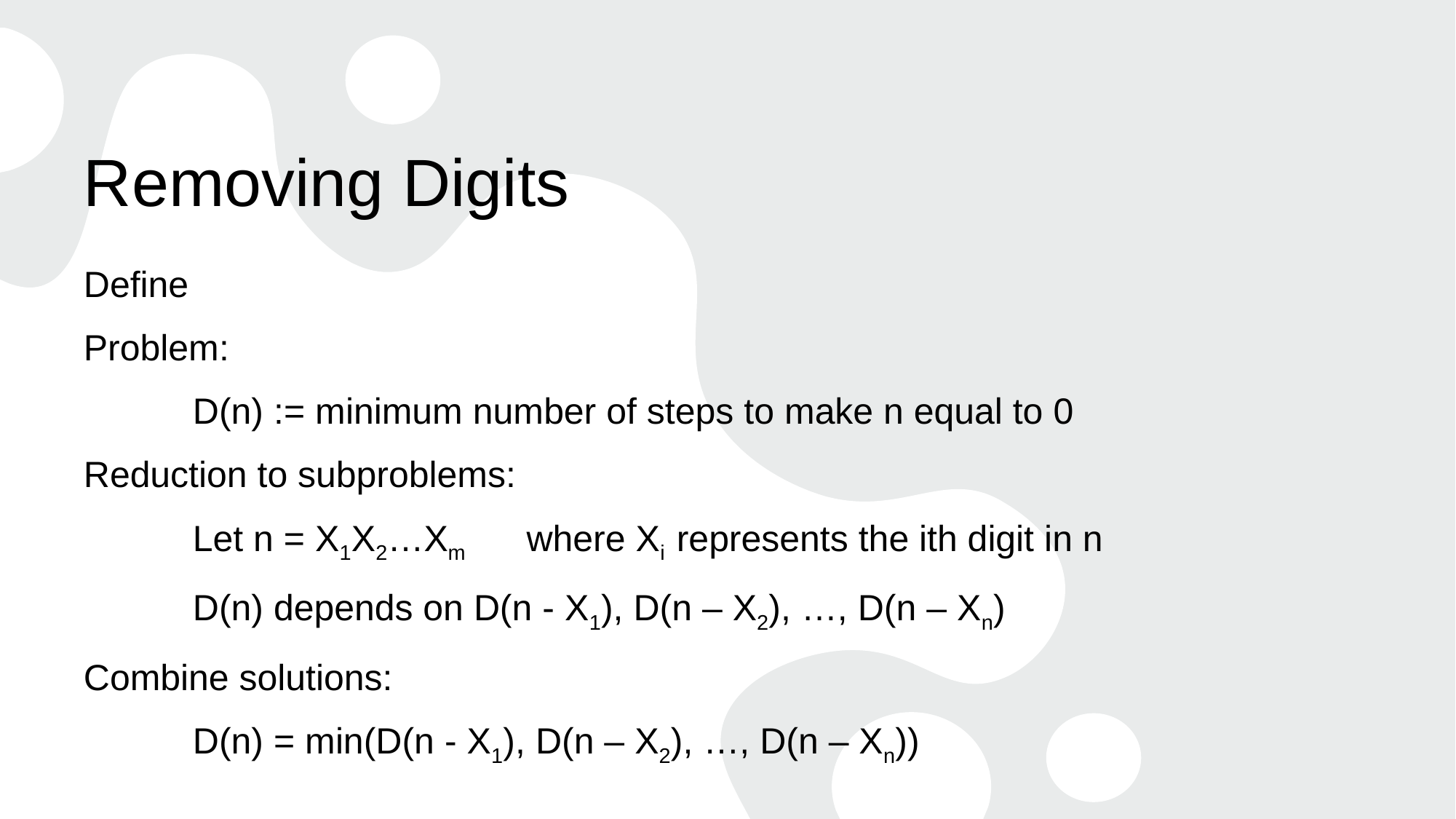

# Removing Digits
Define
Problem:
	D(n) := minimum number of steps to make n equal to 0
Reduction to subproblems:
	Let n = X1X2…Xm      where Xi  represents the ith digit in n
	D(n) depends on D(n - X1), D(n – X2), …, D(n – Xn)
Combine solutions:
	D(n) = min(D(n - X1), D(n – X2), …, D(n – Xn))